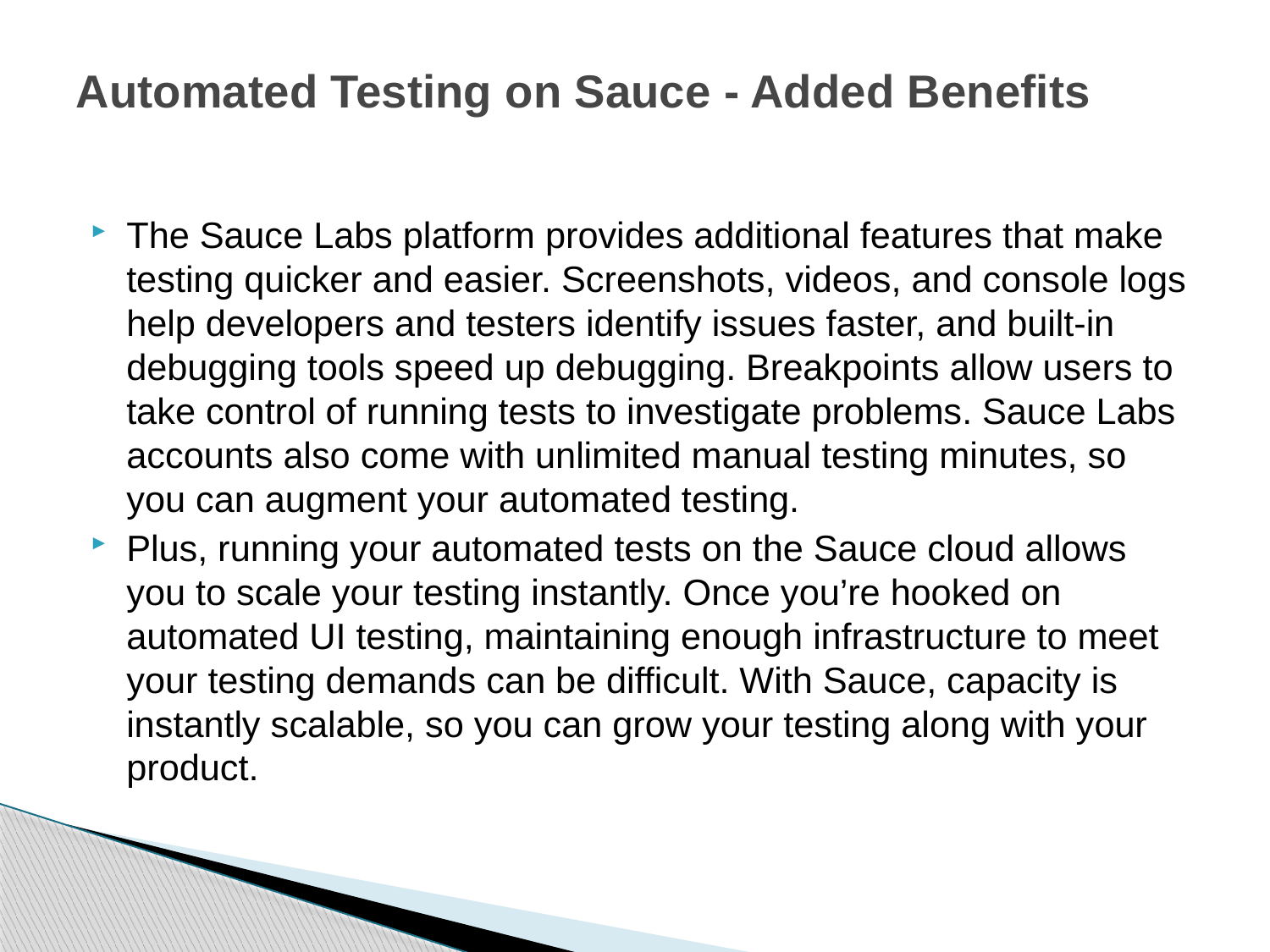

# Automated Testing on Sauce - Added Benefits
The Sauce Labs platform provides additional features that make testing quicker and easier. Screenshots, videos, and console logs help developers and testers identify issues faster, and built-in debugging tools speed up debugging. Breakpoints allow users to take control of running tests to investigate problems. Sauce Labs accounts also come with unlimited manual testing minutes, so you can augment your automated testing.
Plus, running your automated tests on the Sauce cloud allows you to scale your testing instantly. Once you’re hooked on automated UI testing, maintaining enough infrastructure to meet your testing demands can be difficult. With Sauce, capacity is instantly scalable, so you can grow your testing along with your product.